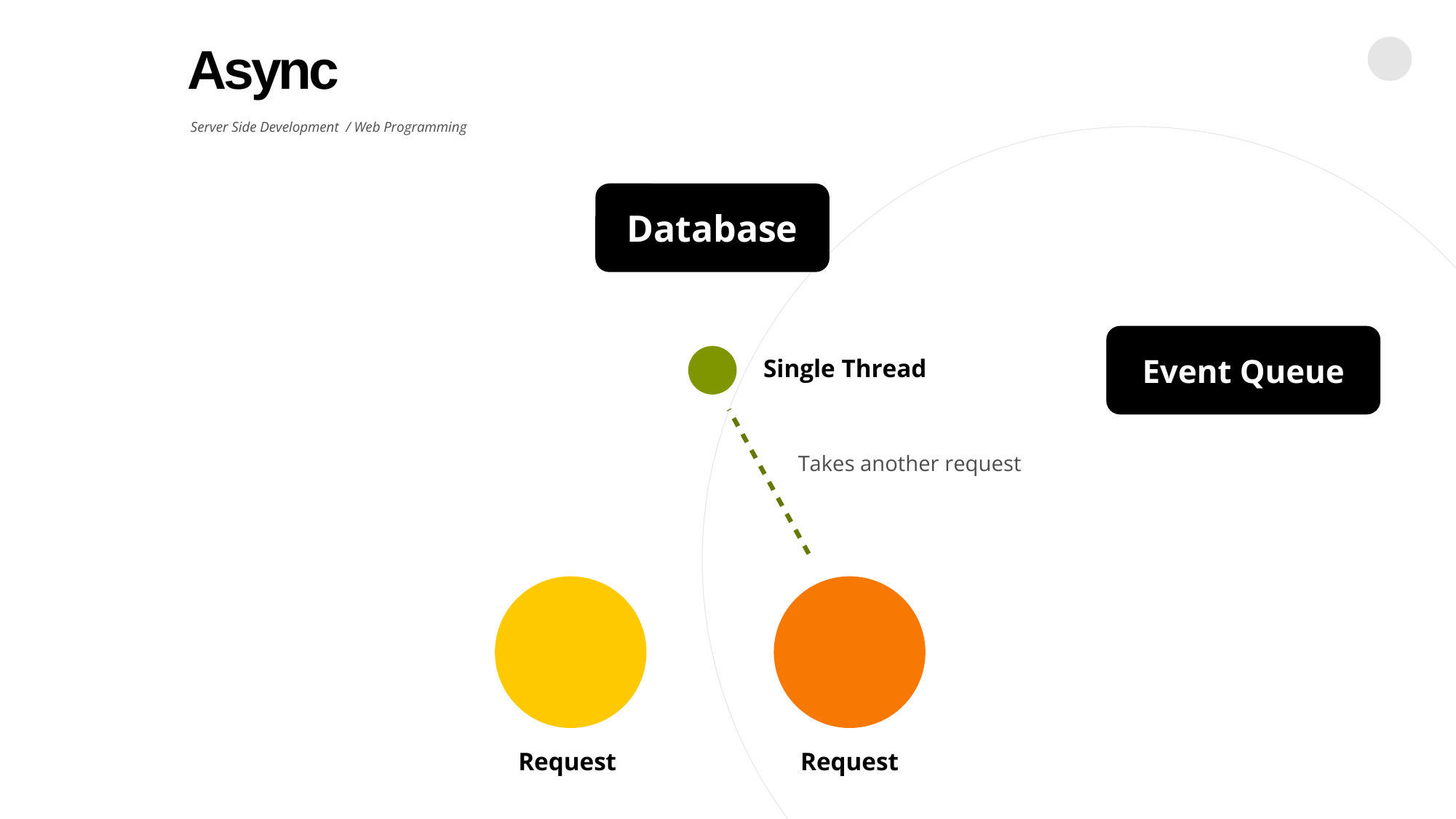

Async
7
Server Side Development  / Web Programming
Database
Event Queue

Single Thread

Takes another request

Request
Request